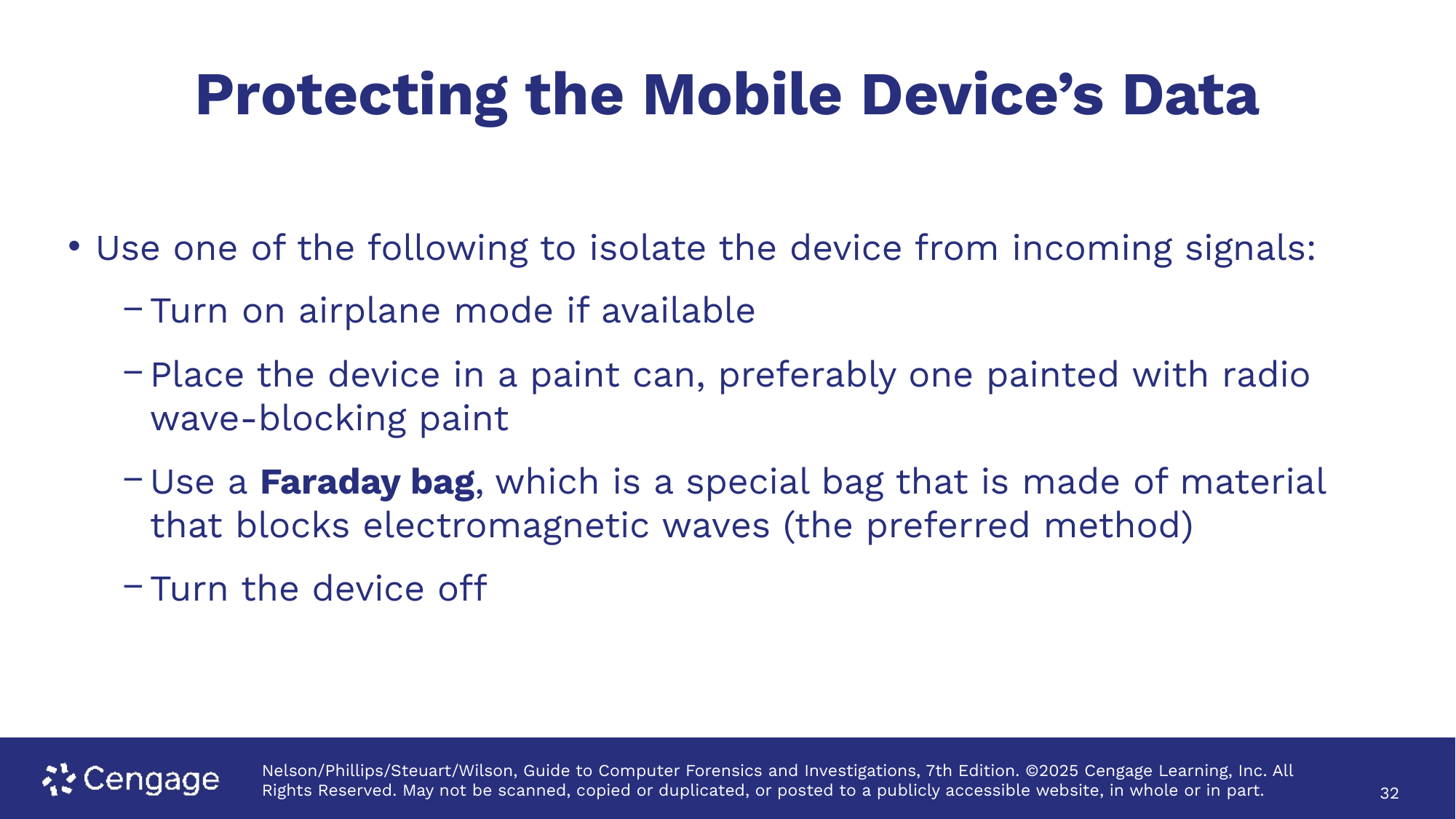

# Protecting the Mobile Device’s Data
Use one of the following to isolate the device from incoming signals:
Turn on airplane mode if available
Place the device in a paint can, preferably one painted with radio wave-blocking paint
Use a Faraday bag, which is a special bag that is made of material that blocks electromagnetic waves (the preferred method)
Turn the device off